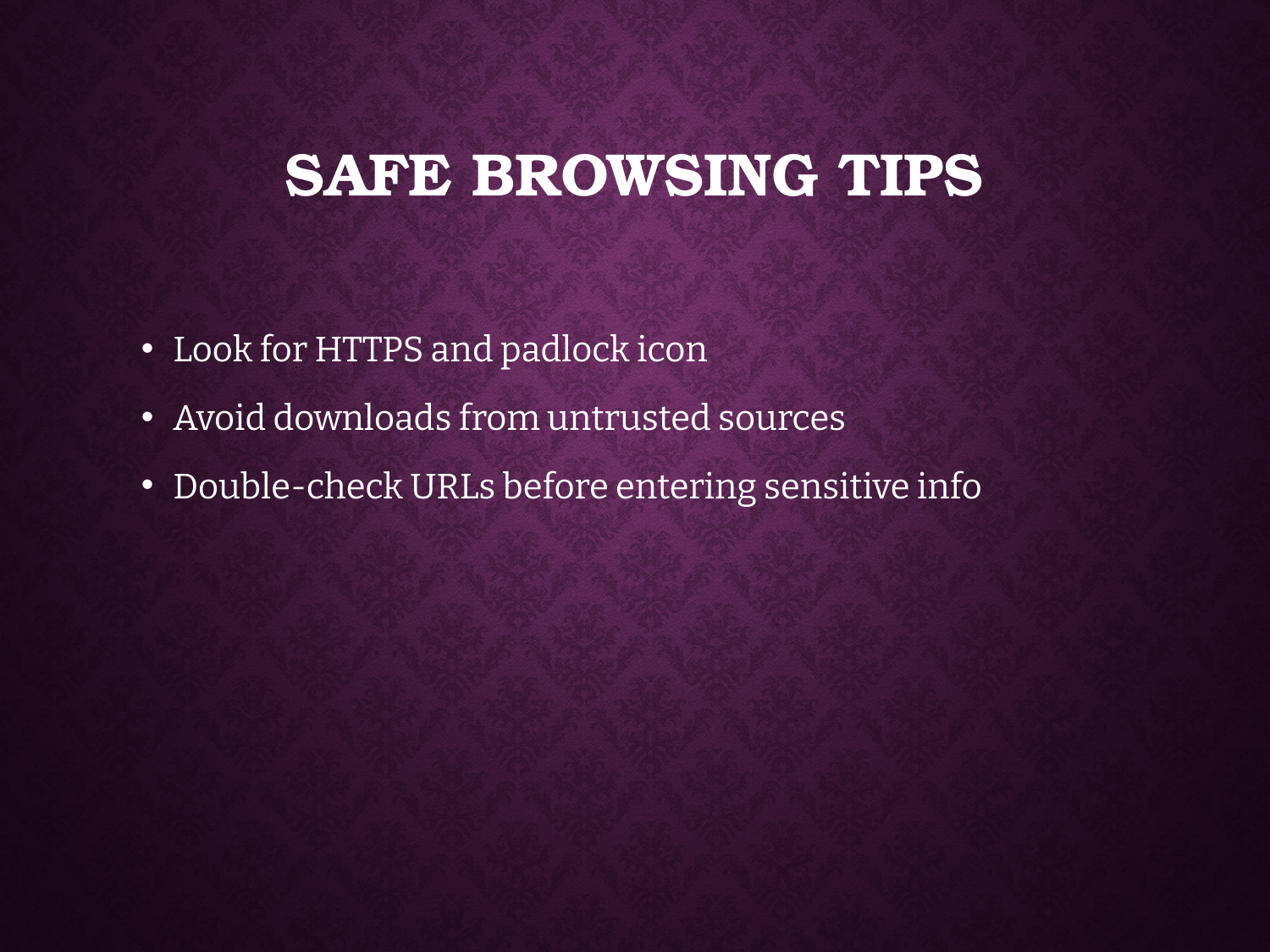

# Safe Browsing Tips
Look for HTTPS and padlock icon
Avoid downloads from untrusted sources
Double-check URLs before entering sensitive info